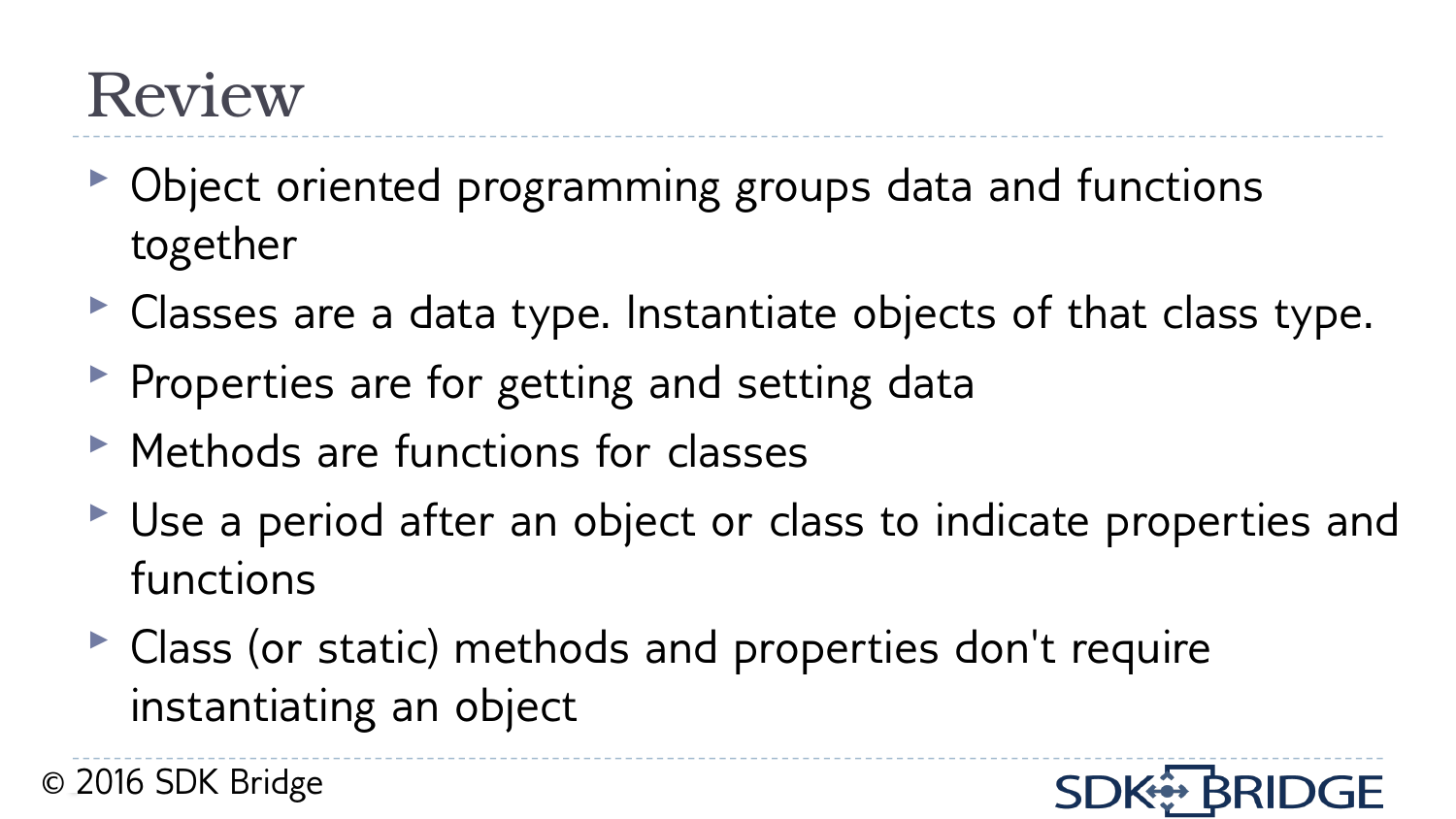

# Review
Object oriented programming groups data and functions together
Classes are a data type. Instantiate objects of that class type.
Properties are for getting and setting data
Methods are functions for classes
Use a period after an object or class to indicate properties and functions
Class (or static) methods and properties don't require instantiating an object